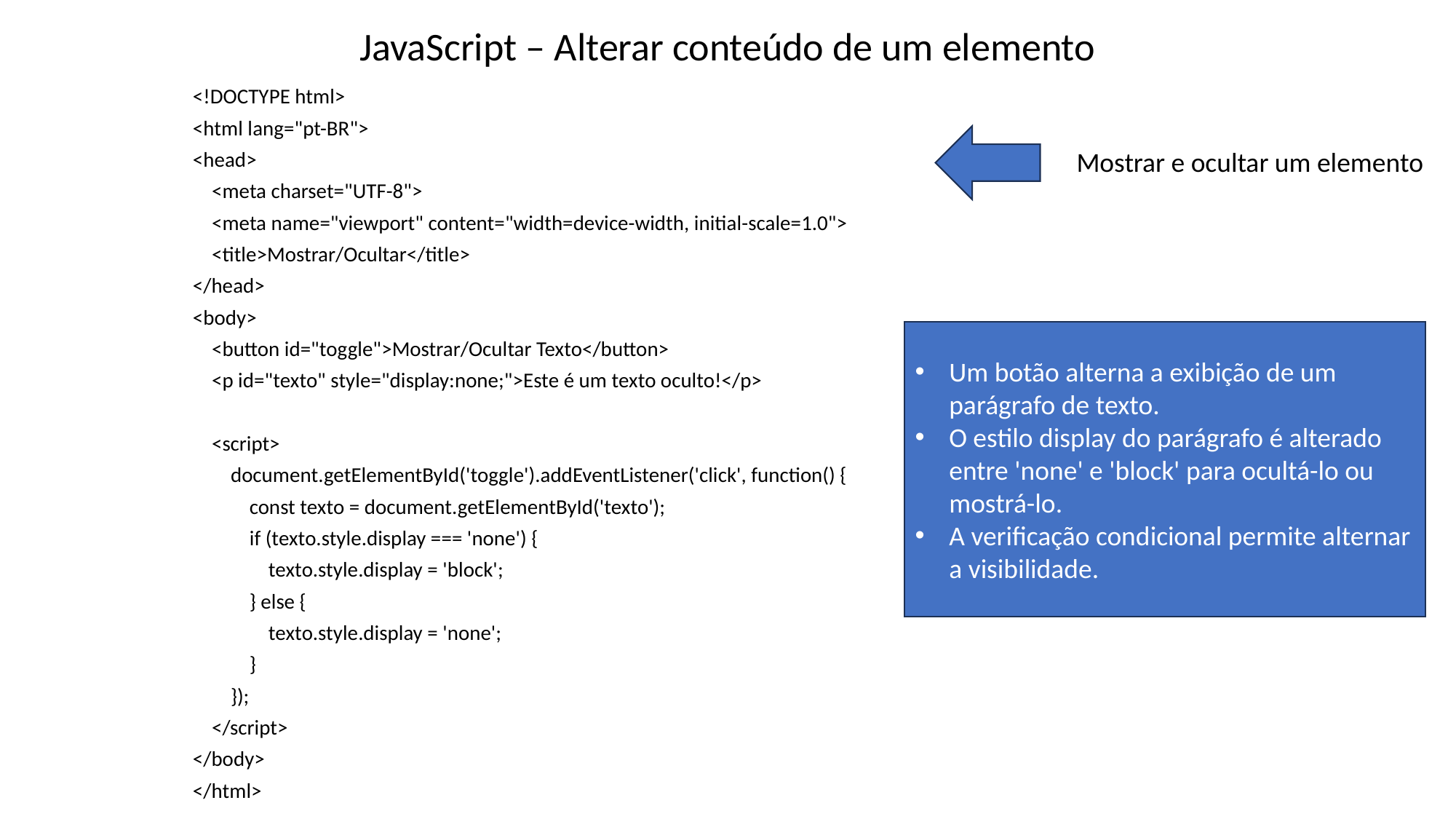

# JavaScript – Alterar conteúdo de um elemento
<!DOCTYPE html>
<html lang="pt-BR">
<head>
    <meta charset="UTF-8">
    <meta name="viewport" content="width=device-width, initial-scale=1.0">
    <title>Mostrar/Ocultar</title>
</head>
<body>
    <button id="toggle">Mostrar/Ocultar Texto</button>
    <p id="texto" style="display:none;">Este é um texto oculto!</p>

    <script>
        document.getElementById('toggle').addEventListener('click', function() {
            const texto = document.getElementById('texto');
            if (texto.style.display === 'none') {
                texto.style.display = 'block';
            } else {
                texto.style.display = 'none';
            }
        });
    </script>
</body>
</html>

Mostrar e ocultar um elemento
Um botão alterna a exibição de um parágrafo de texto.
O estilo display do parágrafo é alterado entre 'none' e 'block' para ocultá-lo ou mostrá-lo.
A verificação condicional permite alternar a visibilidade.